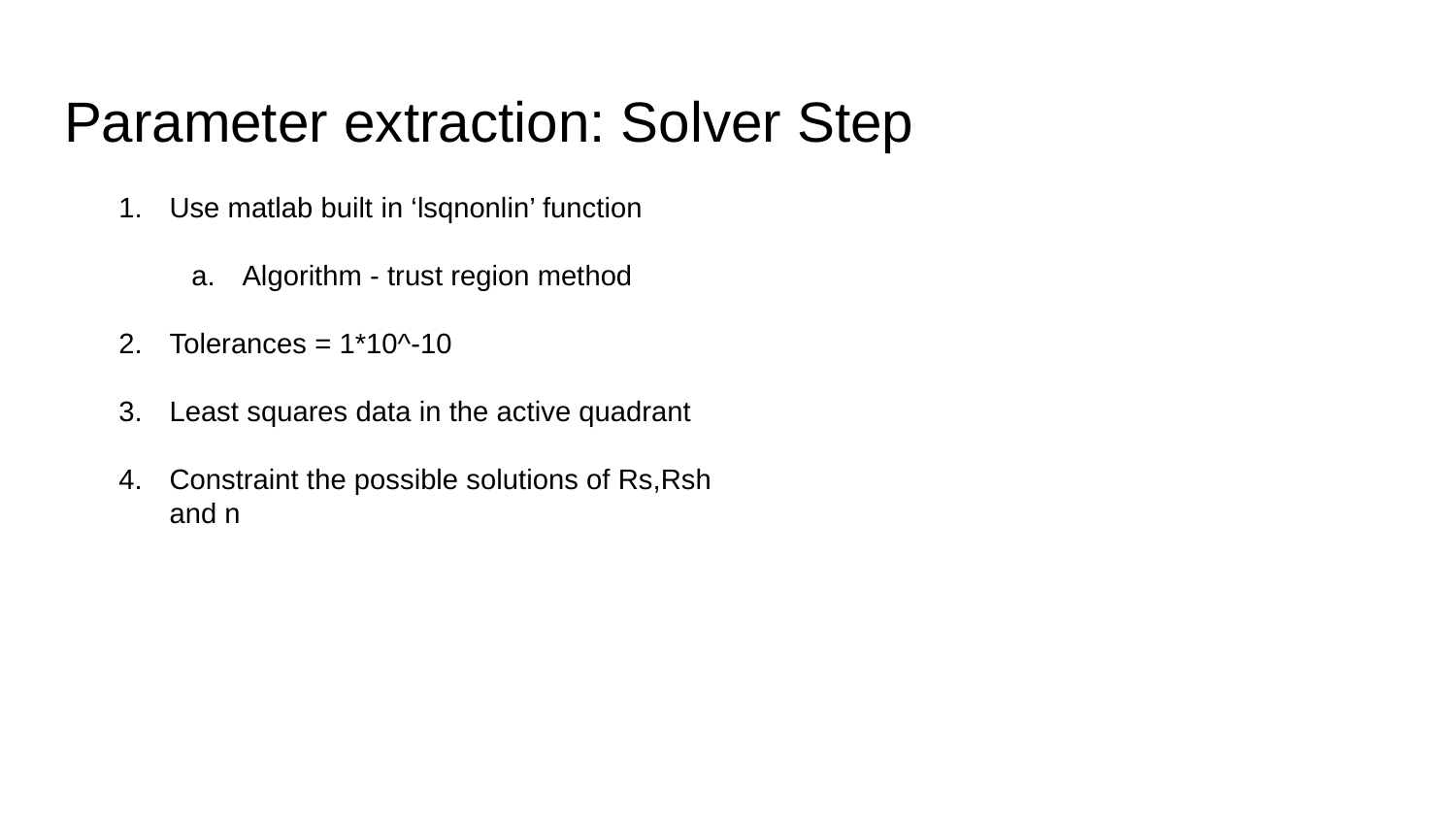

# Parameter extraction: Solver Step

Use matlab built in ‘lsqnonlin’ function
Algorithm - trust region method
Tolerances = 1*10^-10
Least squares data in the active quadrant
Constraint the possible solutions of Rs,Rsh and n